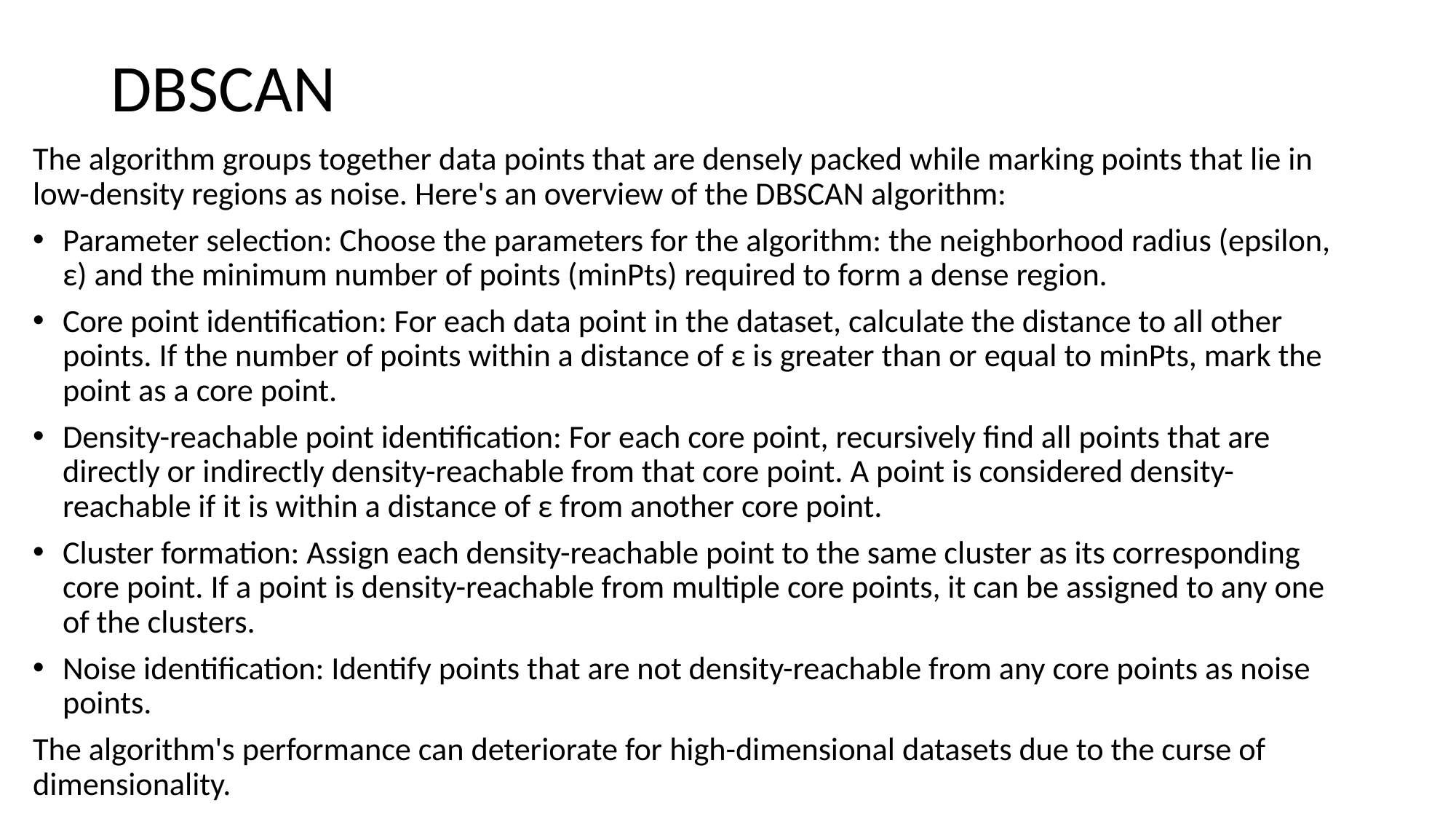

# DBSCAN
The algorithm groups together data points that are densely packed while marking points that lie in low-density regions as noise. Here's an overview of the DBSCAN algorithm:
Parameter selection: Choose the parameters for the algorithm: the neighborhood radius (epsilon, ε) and the minimum number of points (minPts) required to form a dense region.
Core point identification: For each data point in the dataset, calculate the distance to all other points. If the number of points within a distance of ε is greater than or equal to minPts, mark the point as a core point.
Density-reachable point identification: For each core point, recursively find all points that are directly or indirectly density-reachable from that core point. A point is considered density-reachable if it is within a distance of ε from another core point.
Cluster formation: Assign each density-reachable point to the same cluster as its corresponding core point. If a point is density-reachable from multiple core points, it can be assigned to any one of the clusters.
Noise identification: Identify points that are not density-reachable from any core points as noise points.
The algorithm's performance can deteriorate for high-dimensional datasets due to the curse of dimensionality.